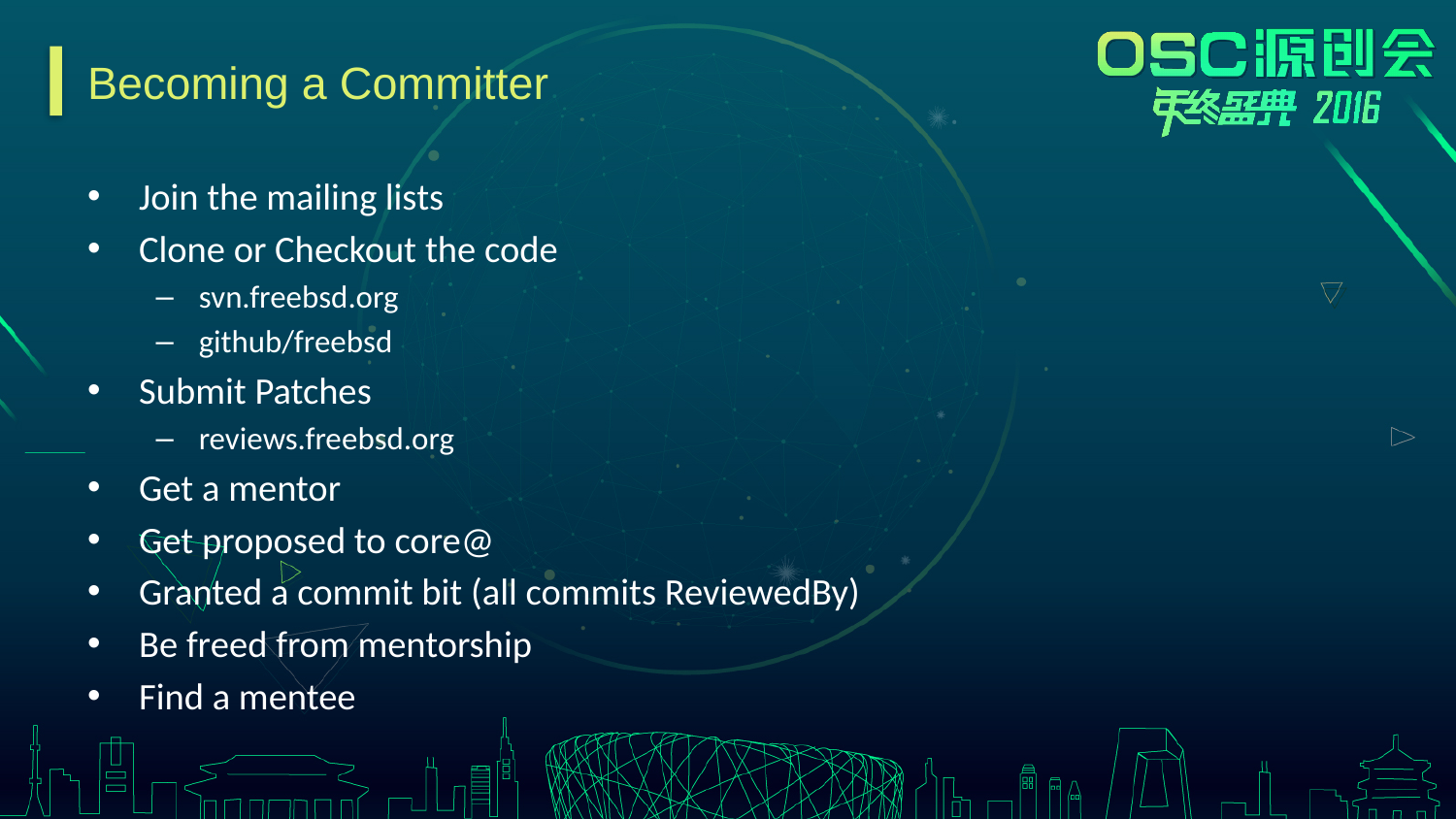

# Becoming a Committer
Join the mailing lists
Clone or Checkout the code
svn.freebsd.org
github/freebsd
Submit Patches
reviews.freebsd.org
Get a mentor
Get proposed to core@
Granted a commit bit (all commits ReviewedBy)
Be freed from mentorship
Find a mentee